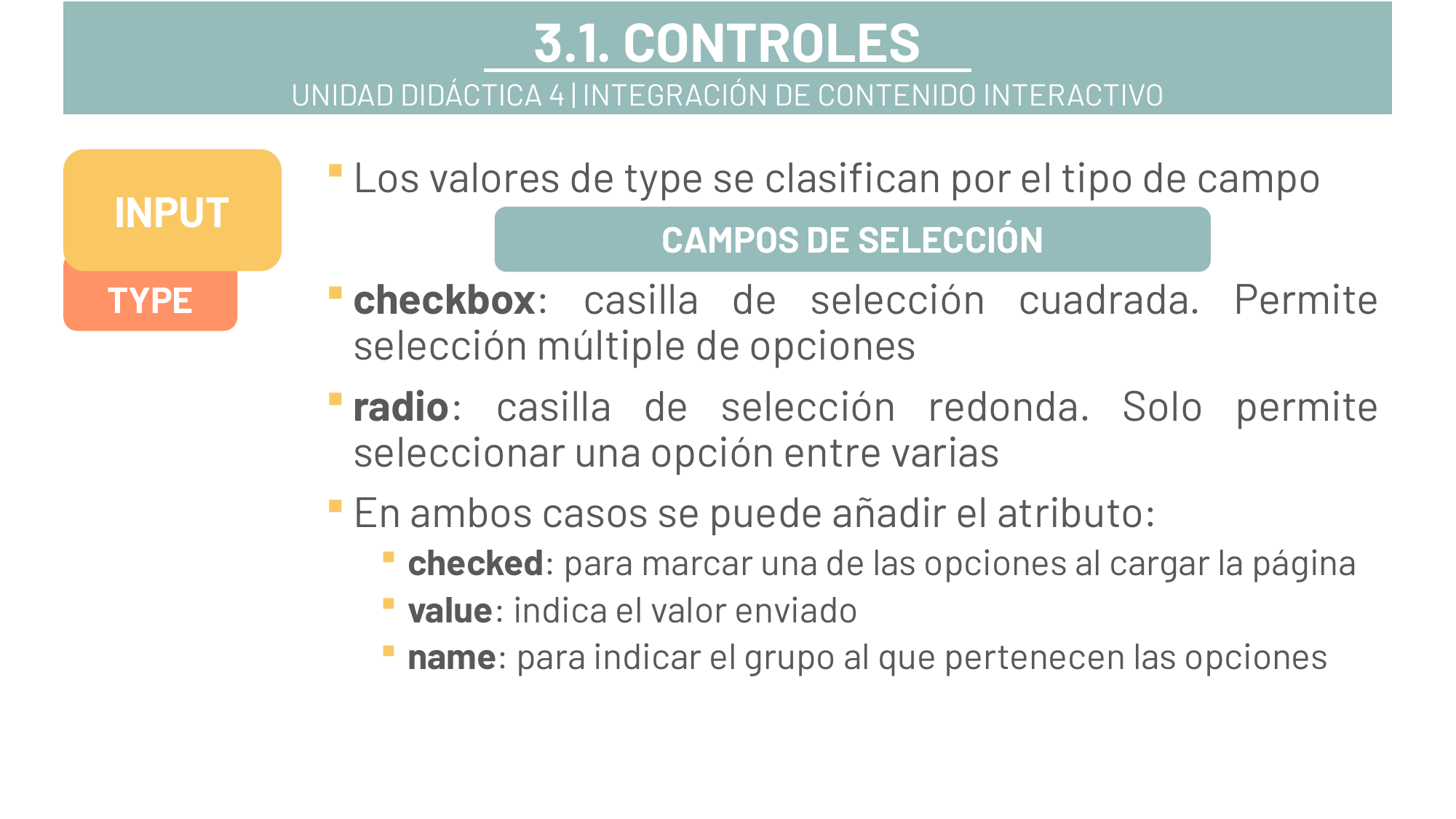

3.1. CONTROLES
UNIDAD DIDÁCTICA 4 | INTEGRACIÓN DE CONTENIDO INTERACTIVO
INPUT
Los valores de type se clasifican por el tipo de campo

checkbox: casilla de selección cuadrada. Permite selección múltiple de opciones
radio: casilla de selección redonda. Solo permite seleccionar una opción entre varias
En ambos casos se puede añadir el atributo:
checked: para marcar una de las opciones al cargar la página
value: indica el valor enviado
name: para indicar el grupo al que pertenecen las opciones

CAMPOS DE SELECCIÓN
TYPE